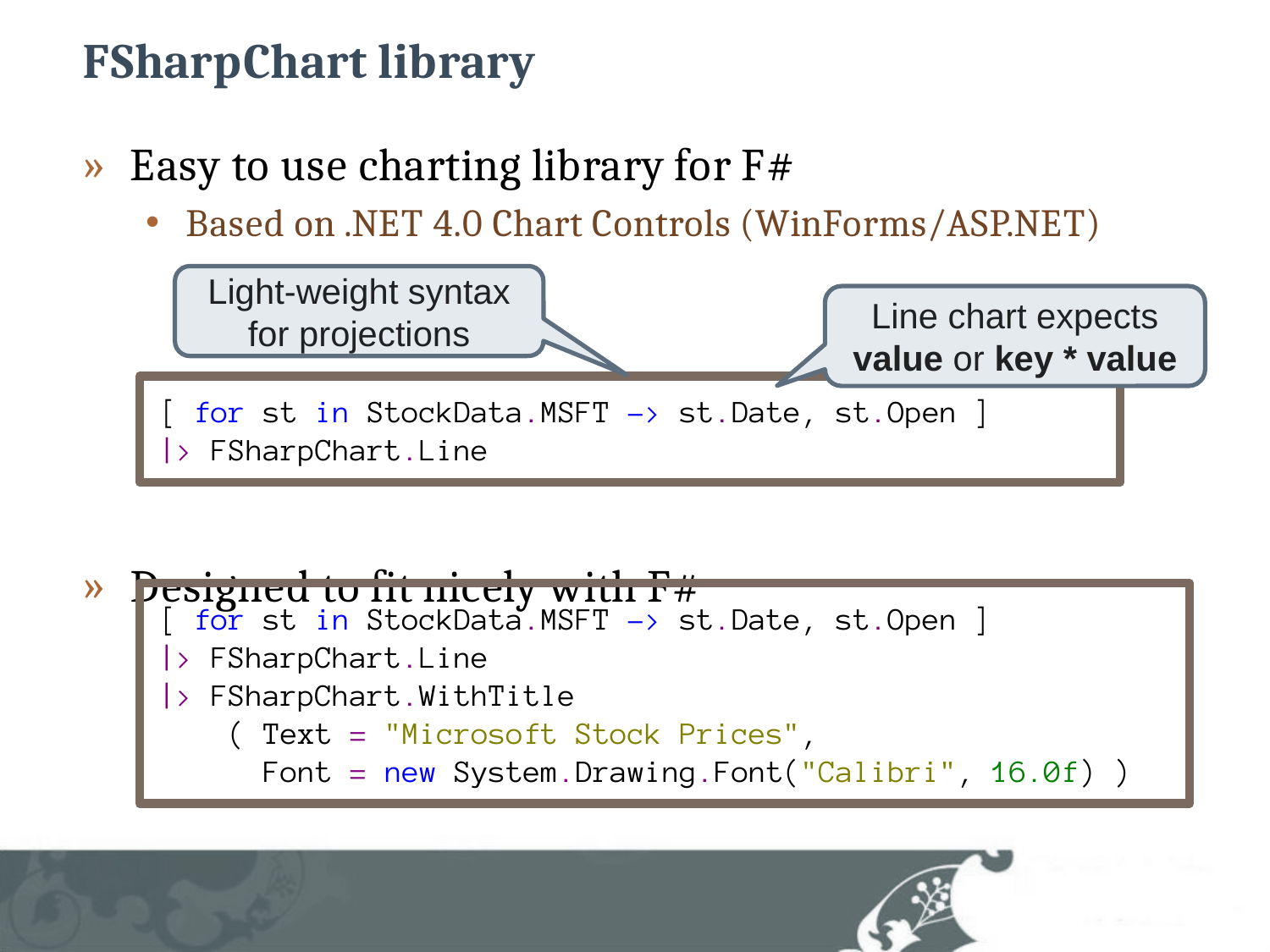

# FSharpChart library
Easy to use charting library for F#
Based on .NET 4.0 Chart Controls (WinForms/ASP.NET)

Designed to fit nicely with F#
Light-weight syntax for projections
Line chart expects value or key * value
[ for st in StockData.MSFT -> st.Date, st.Open ]
|> FSharpChart.Line
[ for st in StockData.MSFT -> st.Date, st.Open ]
|> FSharpChart.Line
|> FSharpChart.WithTitle
    ( Text = "Microsoft Stock Prices",
      Font = new System.Drawing.Font("Calibri", 16.0f) )